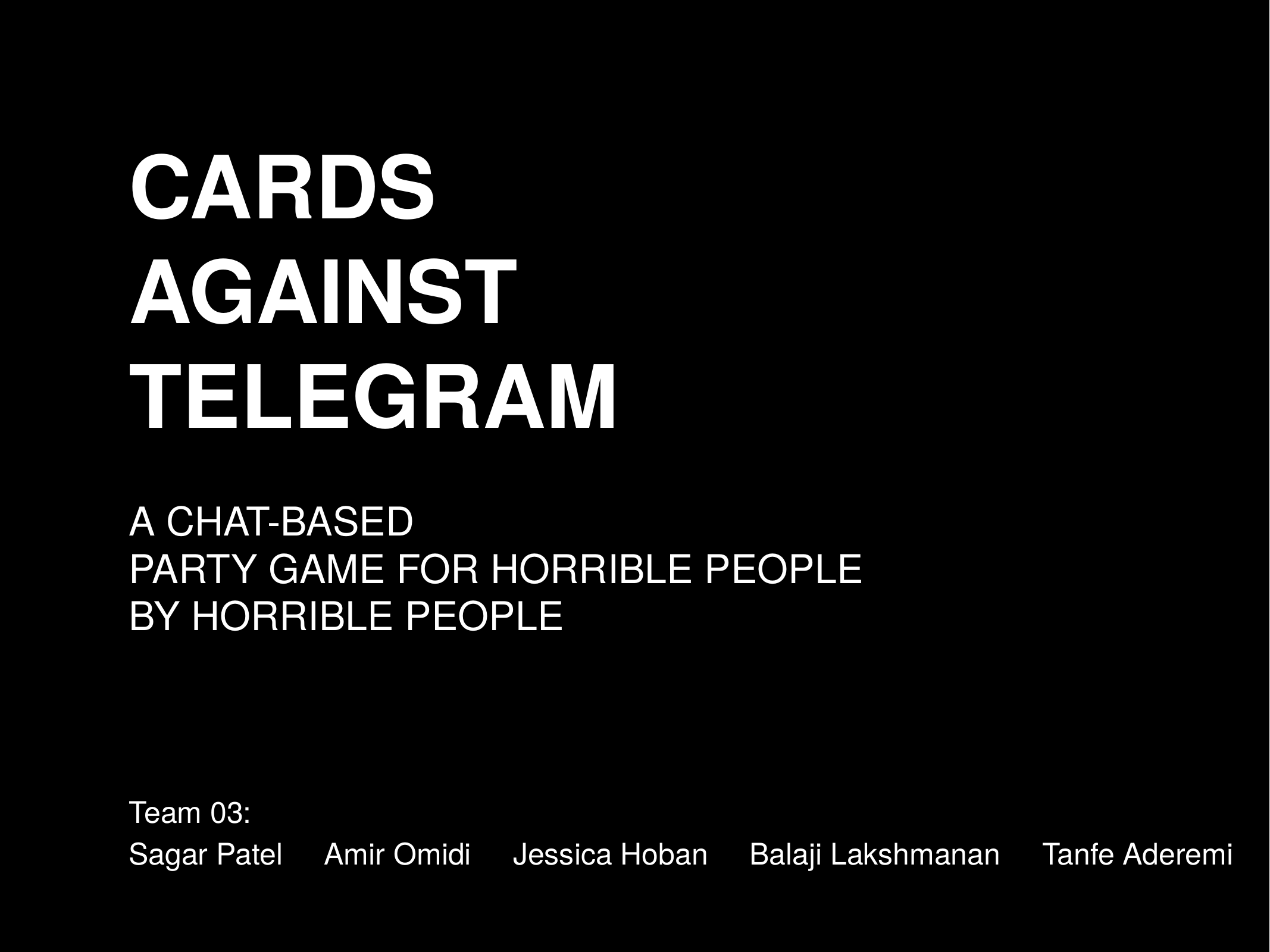

CARDS
AGAINST
TELEGRAM
A CHAT-BASED
PARTY GAME FOR HORRIBLE PEOPLE
BY HORRIBLE PEOPLE
Team 03:
Sagar Patel     Amir Omidi     Jessica Hoban     Balaji Lakshmanan     Tanfe Aderemi